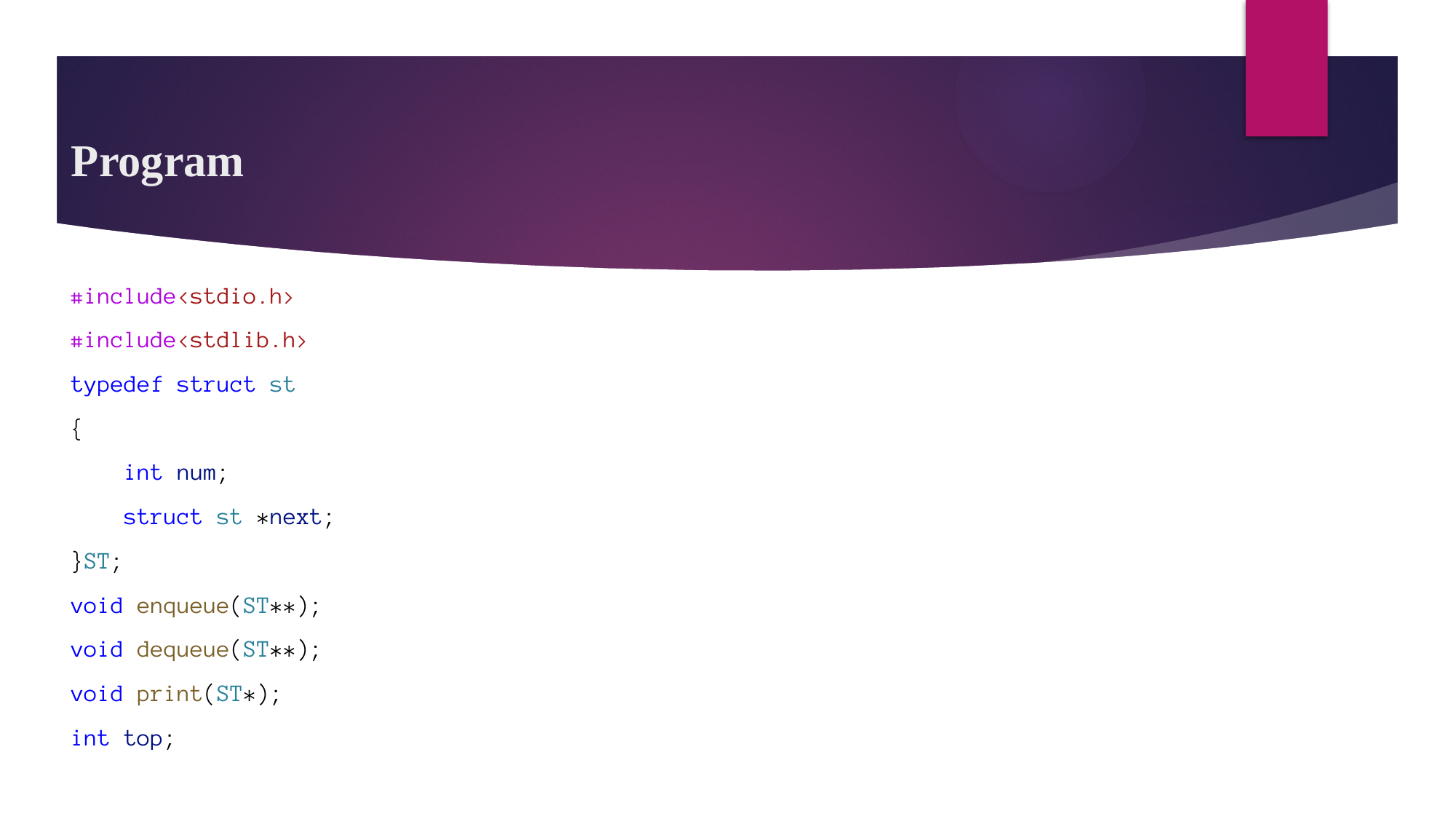

# Program
#include<stdio.h>
#include<stdlib.h>
typedef struct st
{
    int num;
    struct st *next;
}ST;
void enqueue(ST**);
void dequeue(ST**);
void print(ST*);
int top;